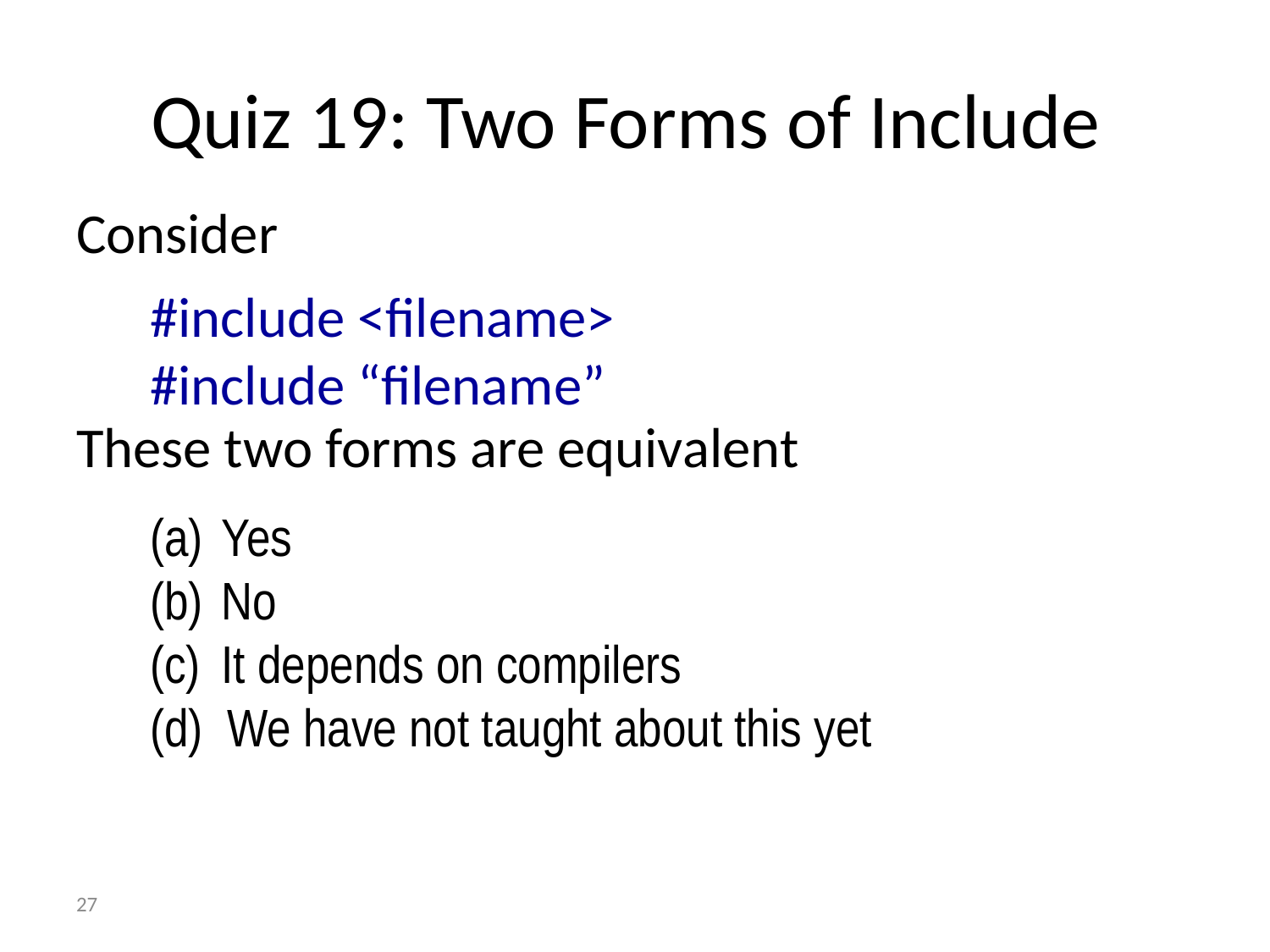

# Quiz 19: Two Forms of Include
Consider
These two forms are equivalent

#include <filename>
#include “filename”
Yes
No
It depends on compilers
(d)  We have not taught about this yet
27